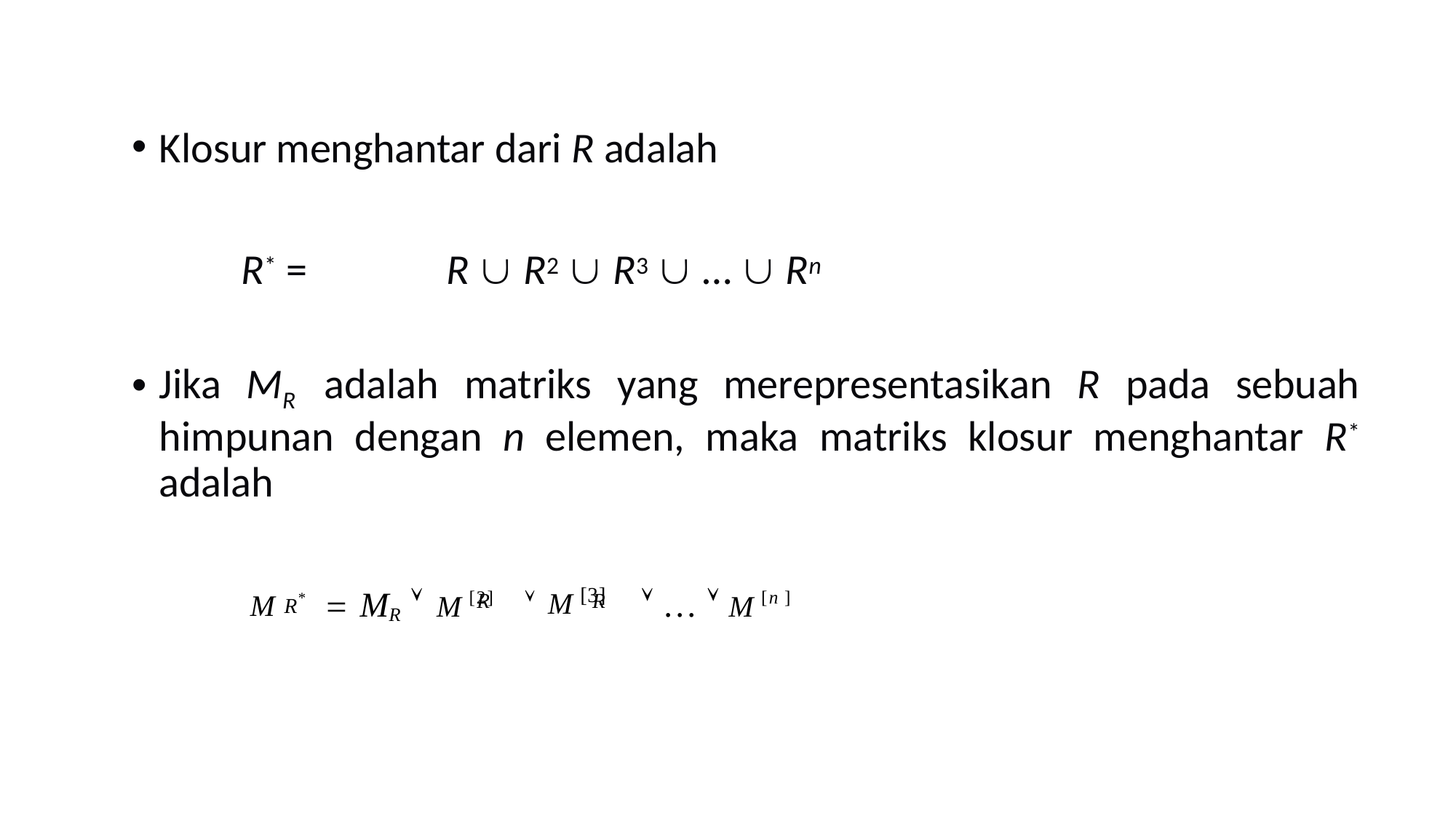

Klosur menghantar dari R adalah

R* =	R ∪ R2 ∪ R3 ∪ … ∪ Rn

Jika  MR  adalah  matriks  yang  merepresentasikan  R  pada  sebuah himpunan dengan n elemen, maka matriks klosur menghantar R* adalah
∨ M [3]
M	=	MR ∨ M [2]
∨ … ∨ M [n ]
R
R
*
R